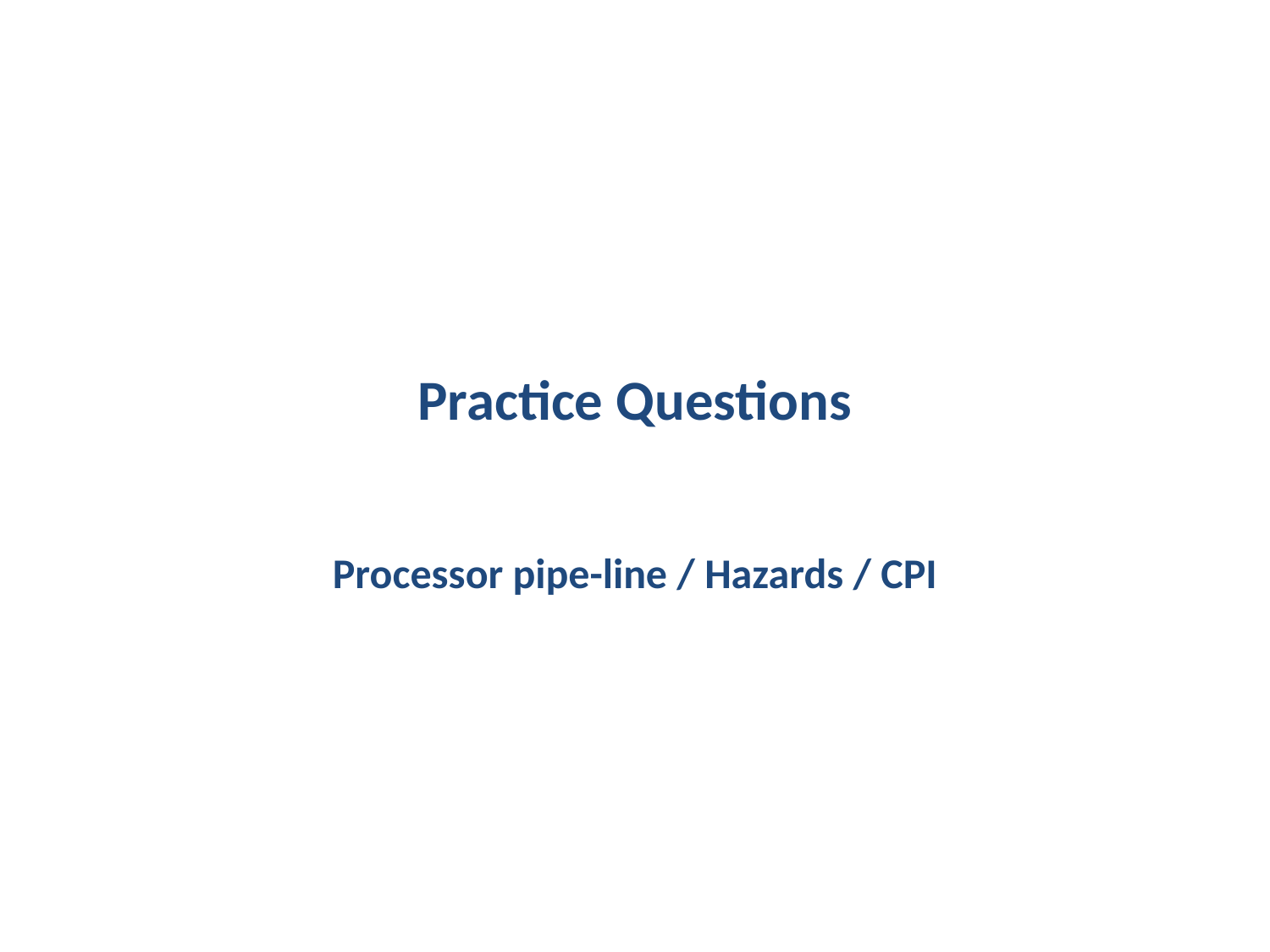

# Practice Questions
Processor pipe-line / Hazards / CPI